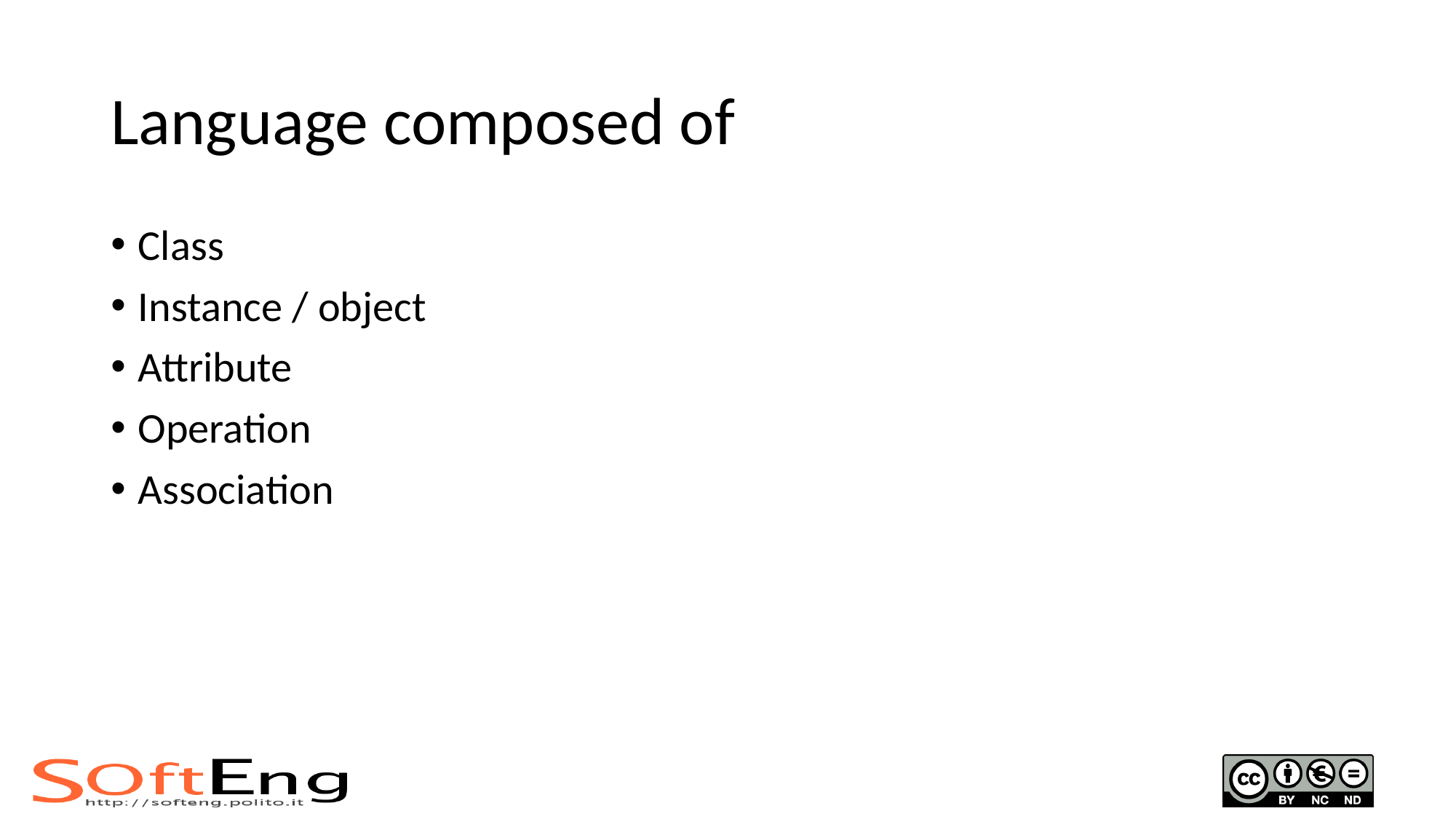

# Language composed of
Class
Instance / object
Attribute
Operation
Association